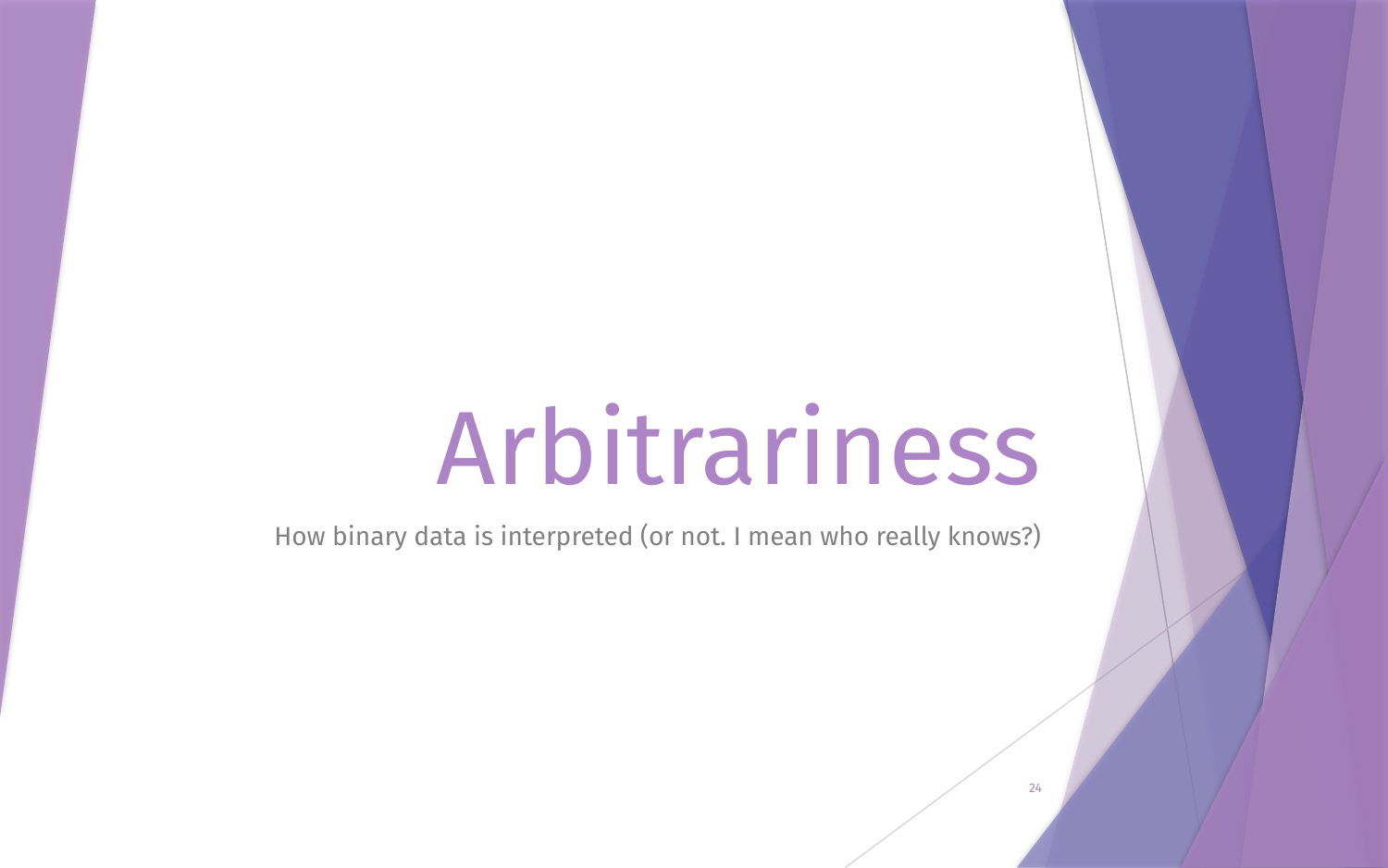

# Arbitrariness
How binary data is interpreted (or not. I mean who really knows?)
24